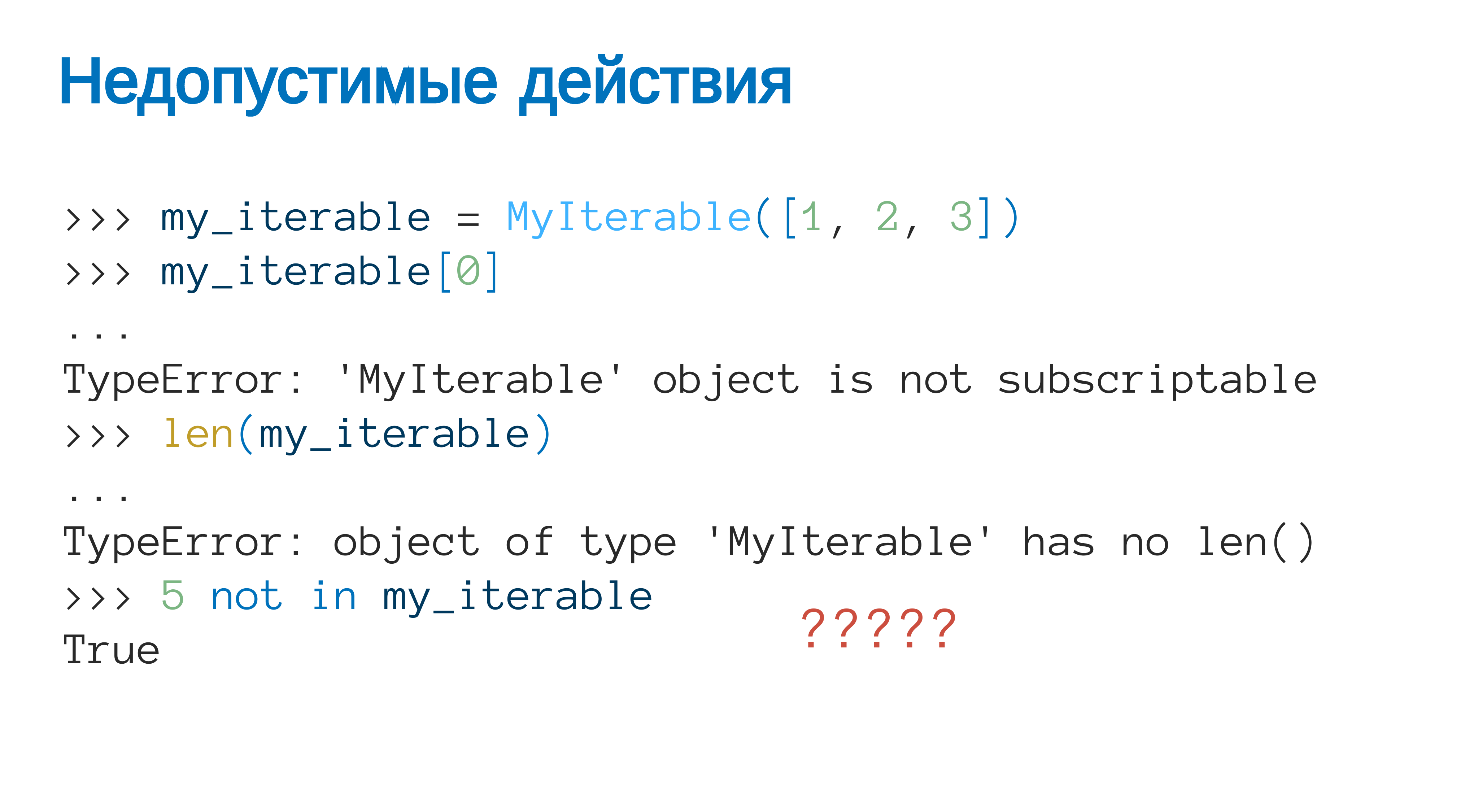

# Недопустимые действия
>>> my_iterable = MyIterable([1, 2, 3])
>>> my_iterable[0]
...
TypeError: 'MyIterable' object is not subscriptable
>>> len(my_iterable)
...
TypeError: object of type 'MyIterable' has no len()
>>> 5 not in my_iterable
True
?????
10